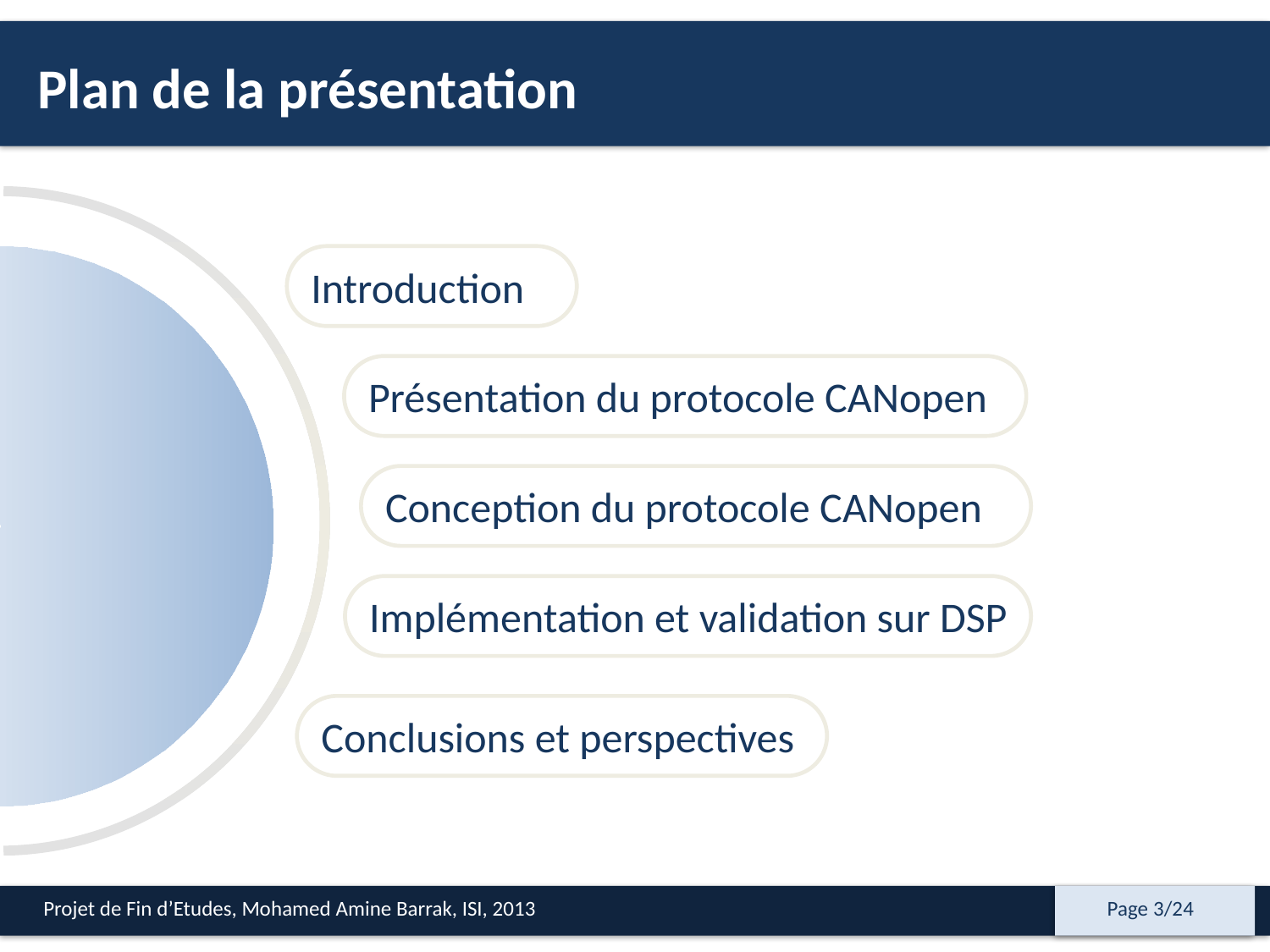

Plan de la présentation

Introduction

Présentation du protocole CANopen
Conception du protocole CANopen
Implémentation et validation sur DSP
Conclusions et perspectives
Projet de Fin d’Etudes, Mohamed Amine Barrak, ISI, 2013
Page 3/24